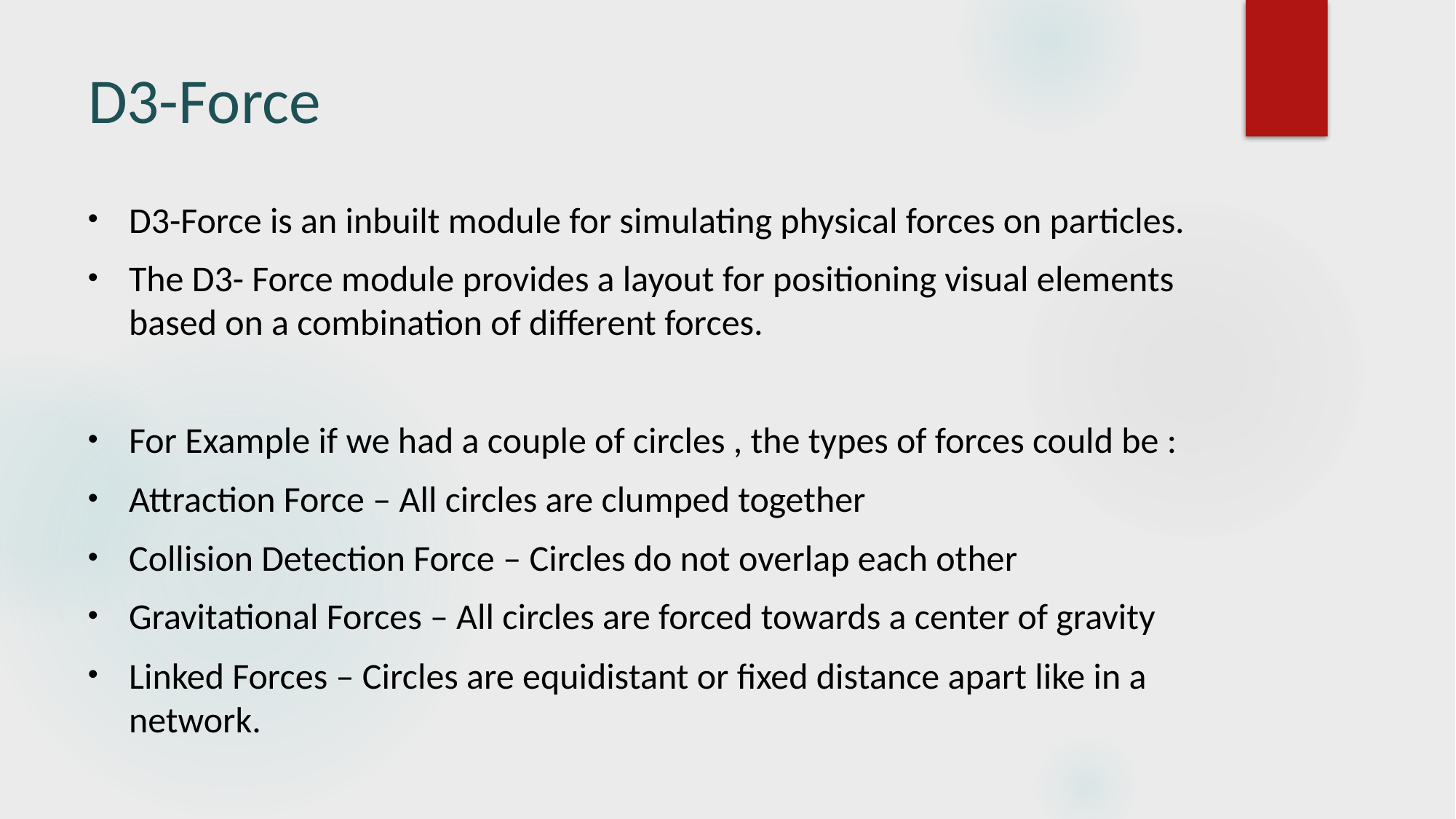

# D3-Force
D3-Force is an inbuilt module for simulating physical forces on particles.
The D3- Force module provides a layout for positioning visual elements based on a combination of different forces.

For Example if we had a couple of circles , the types of forces could be :
Attraction Force – All circles are clumped together
Collision Detection Force – Circles do not overlap each other
Gravitational Forces – All circles are forced towards a center of gravity
Linked Forces – Circles are equidistant or fixed distance apart like in a network.